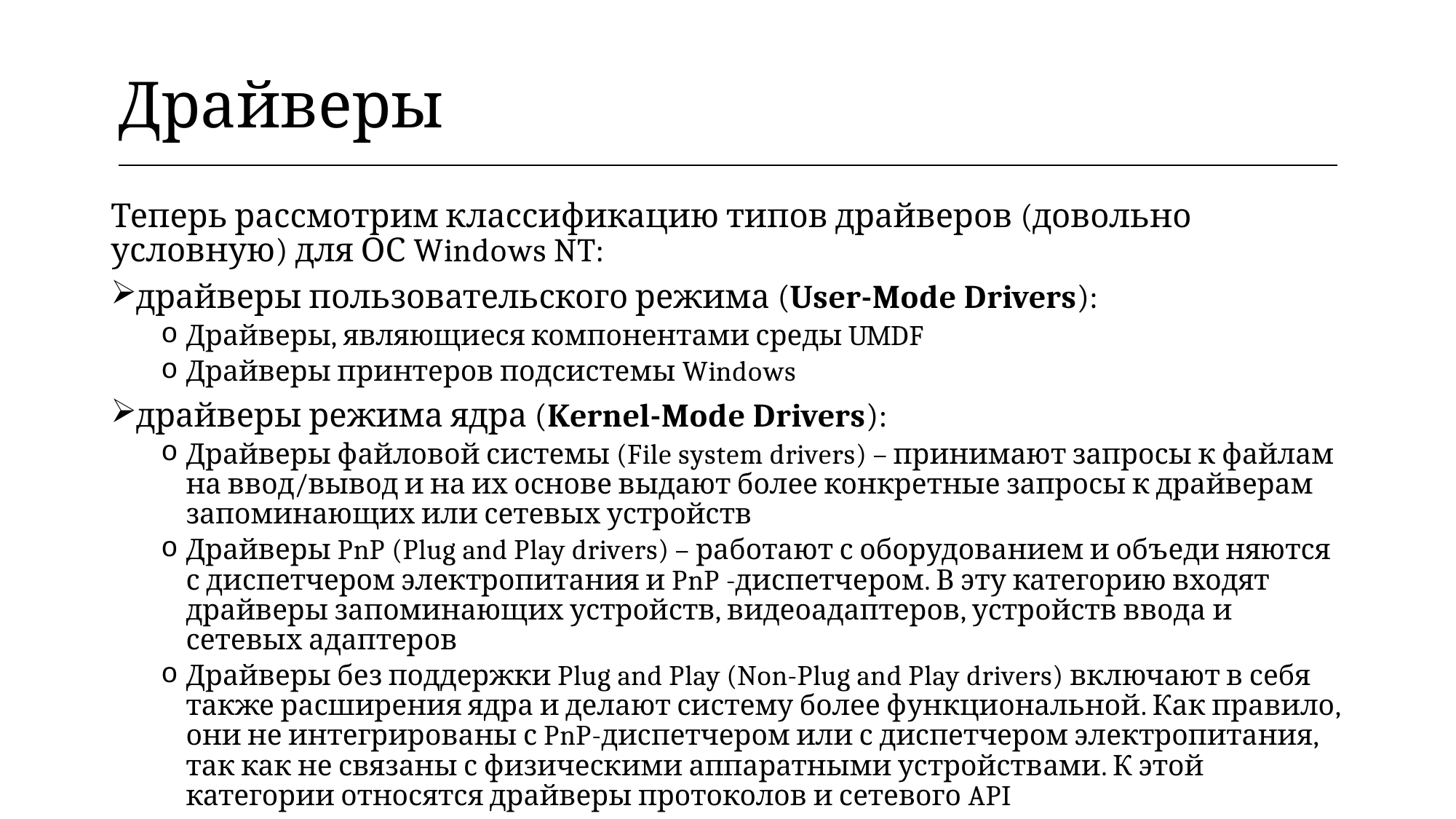

| Драйверы |
| --- |
Теперь рассмотрим классификацию типов драйверов (довольно условную) для ОС Windows NT:
драйверы пользовательского режима (User-Mode Drivers):
Драйверы, являющиеся компонентами среды UMDF
Драйверы принтеров подсистемы Windows
драйверы режима ядра (Kernel-Mode Drivers):
Драйверы файловой системы (File system drivers) – принимают запросы к файлам на ввод/вывод и на их основе выдают более конкретные запросы к драйверам запоминающих или сетевых устройств
Драйверы PnP (Plug and Play drivers) – работают с оборудованием и объеди няются с диспетчером электропитания и PnP -диспетчером. В эту категорию входят драйверы запоминающих устройств, видеоадаптеров, устройств ввода и сетевых адаптеров
Драйверы без поддержки Plug and Play (Non-Plug and Play drivers) включают в себя также расширения ядра и делают систему более функциональной. Как правило, они не интегрированы с PnP-диспетчером или с диспетчером электропитания, так как не связаны с физическими аппаратными устройствами. К этой категории относятся драйверы протоколов и сетевого API